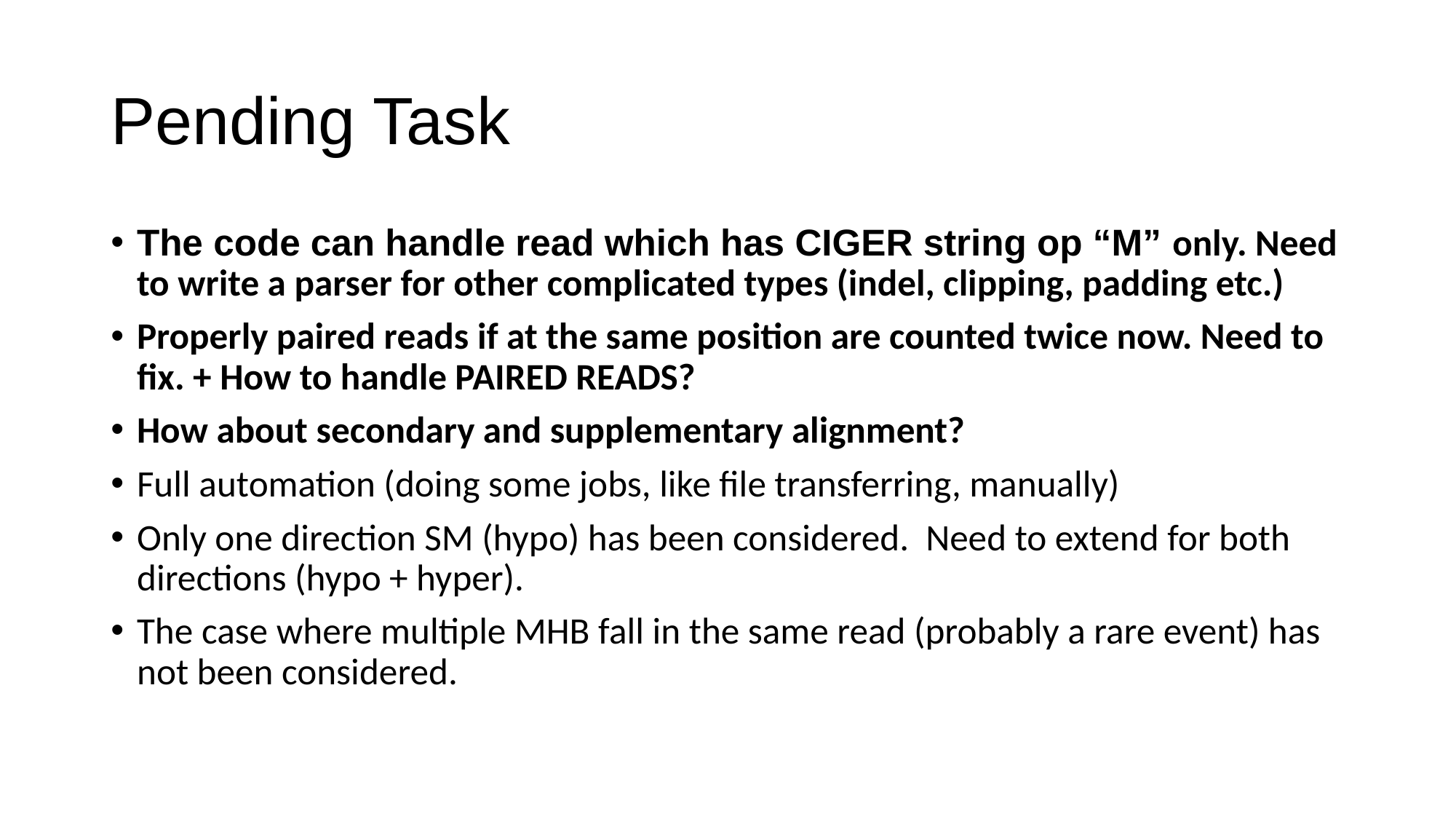

# Pending Task
The code can handle read which has CIGER string op “M” only. Need to write a parser for other complicated types (indel, clipping, padding etc.)
Properly paired reads if at the same position are counted twice now. Need to fix. + How to handle PAIRED READS?
How about secondary and supplementary alignment?
Full automation (doing some jobs, like file transferring, manually)
Only one direction SM (hypo) has been considered.  Need to extend for both directions (hypo + hyper).
The case where multiple MHB fall in the same read (probably a rare event) has not been considered.